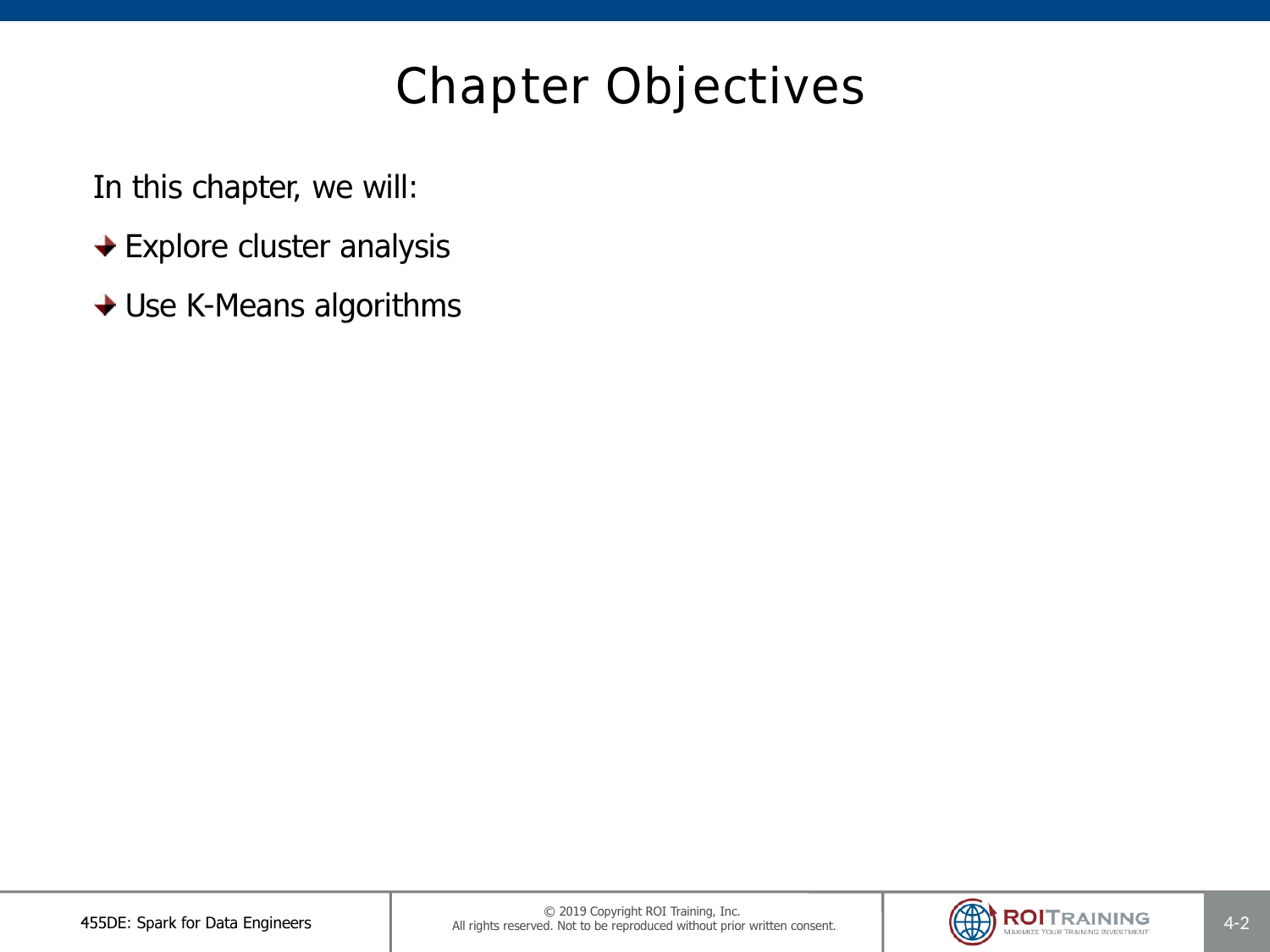

# Chapter Objectives
In this chapter, we will:
Explore cluster analysis
Use K-Means algorithms